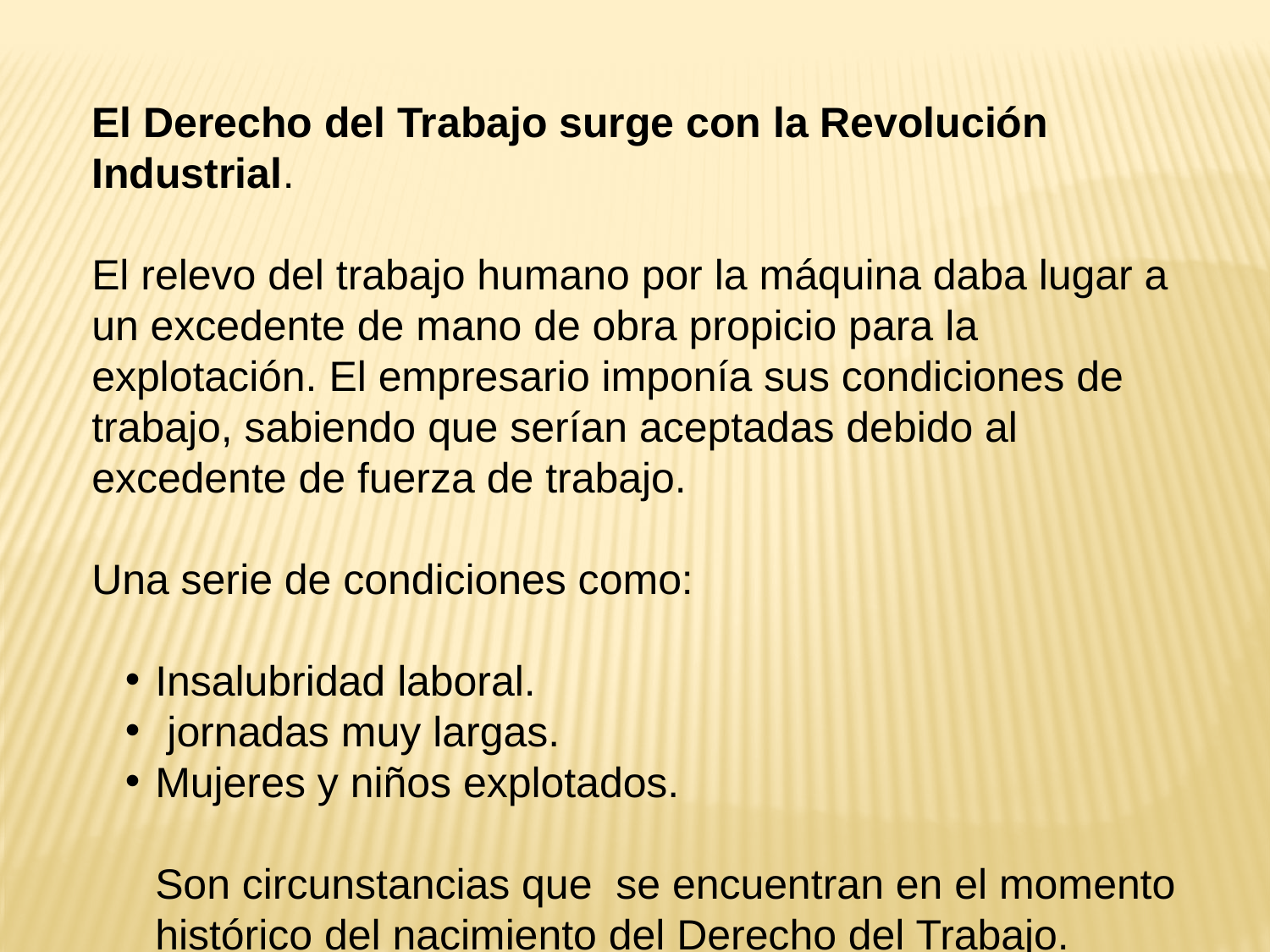

El Derecho del Trabajo surge con la Revolución Industrial.

El relevo del trabajo humano por la máquina daba lugar a un excedente de mano de obra propicio para la explotación. El empresario imponía sus condiciones de trabajo, sabiendo que serían aceptadas debido al excedente de fuerza de trabajo.

Una serie de condiciones como:

Insalubridad laboral.
 jornadas muy largas.
Mujeres y niños explotados.

Son circunstancias que  se encuentran en el momento histórico del nacimiento del Derecho del Trabajo.